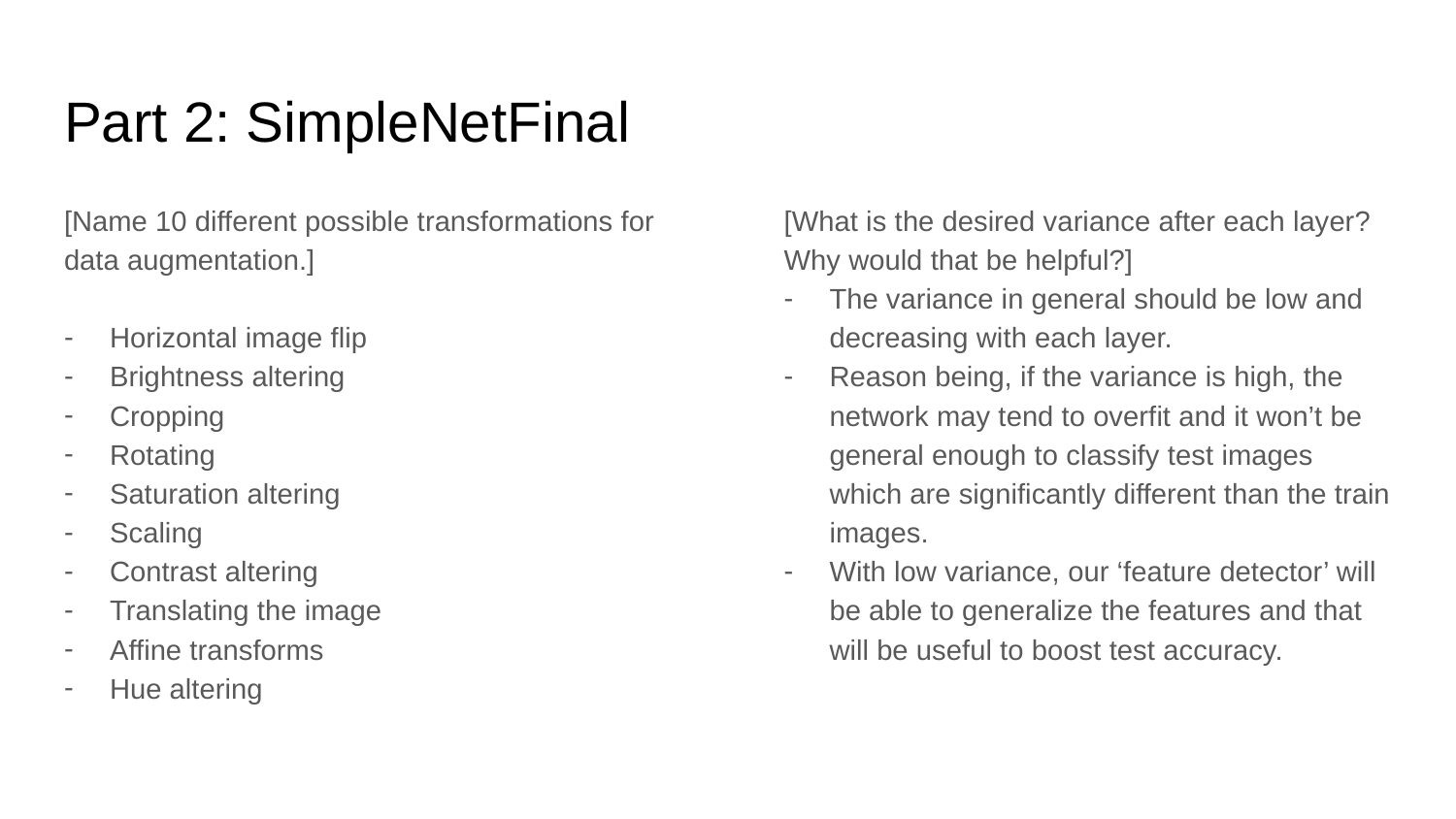

# Part 2: SimpleNetFinal
[Name 10 different possible transformations for data augmentation.]

Horizontal image flip
Brightness altering
Cropping
Rotating
Saturation altering
Scaling
Contrast altering
Translating the image
Affine transforms
Hue altering

[What is the desired variance after each layer? Why would that be helpful?]
The variance in general should be low and decreasing with each layer.
Reason being, if the variance is high, the network may tend to overfit and it won’t be general enough to classify test images which are significantly different than the train images.
With low variance, our ‘feature detector’ will be able to generalize the features and that will be useful to boost test accuracy.